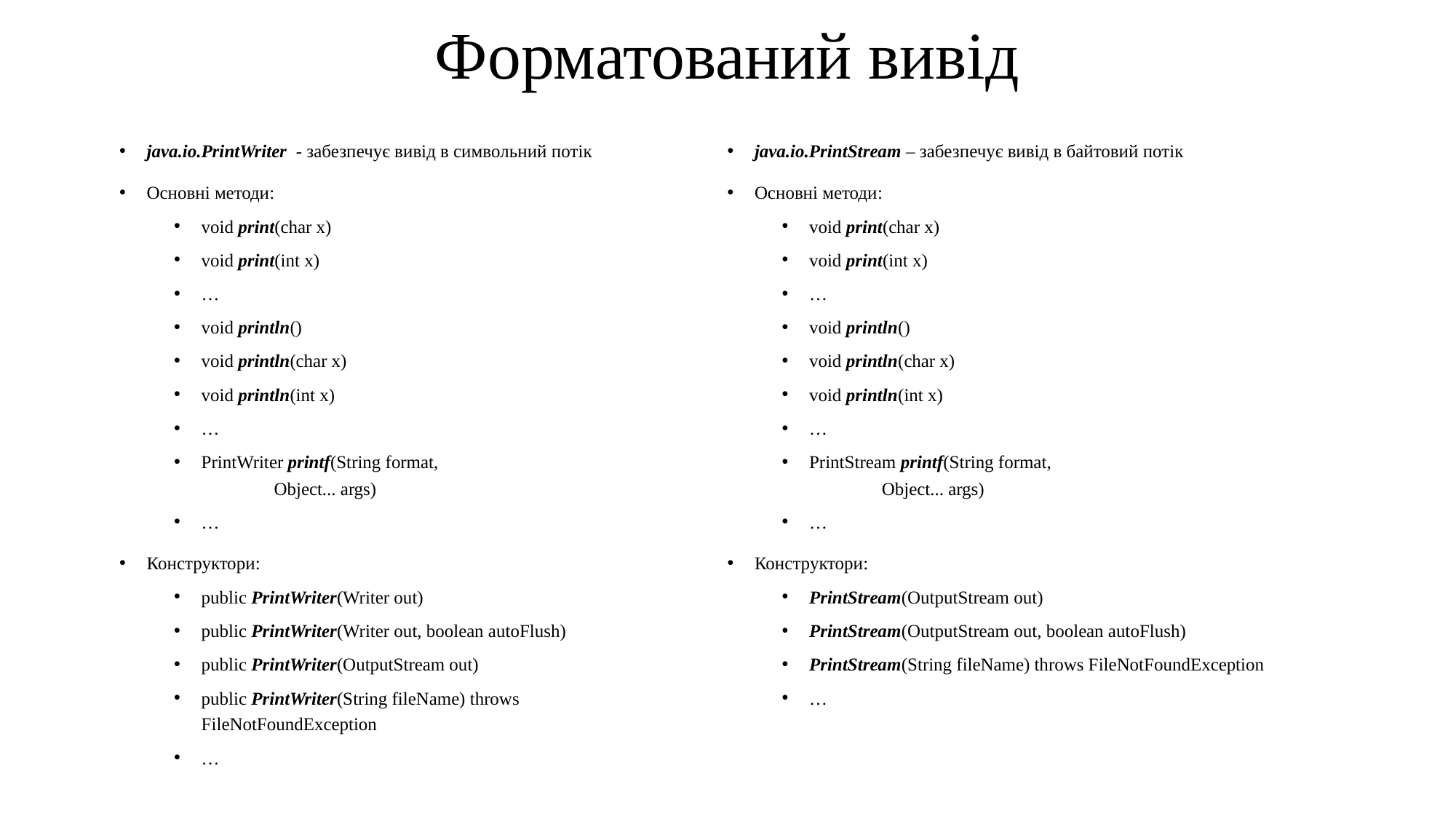

# Форматований вивід
java.io.PrintWriter  - забезпечує вивід в символьний потік
Основні методи:
void print(char x)
void print(int x)
…
void println()
void println(char x)
void println(int x)
…
PrintWriter printf(String format,
                Object... args)
…
Конструктори:
public PrintWriter(Writer out)
public PrintWriter(Writer out, boolean autoFlush)
public PrintWriter(OutputStream out)
public PrintWriter(String fileName) throws FileNotFoundException
…
java.io.PrintStream – забезпечує вивід в байтовий потік
Основні методи:
void print(char x)
void print(int x)
…
void println()
void println(char x)
void println(int x)
…
PrintStream printf(String format,
                Object... args)
…
Конструктори:
PrintStream(OutputStream out)
PrintStream(OutputStream out, boolean autoFlush)
PrintStream(String fileName) throws FileNotFoundException
…